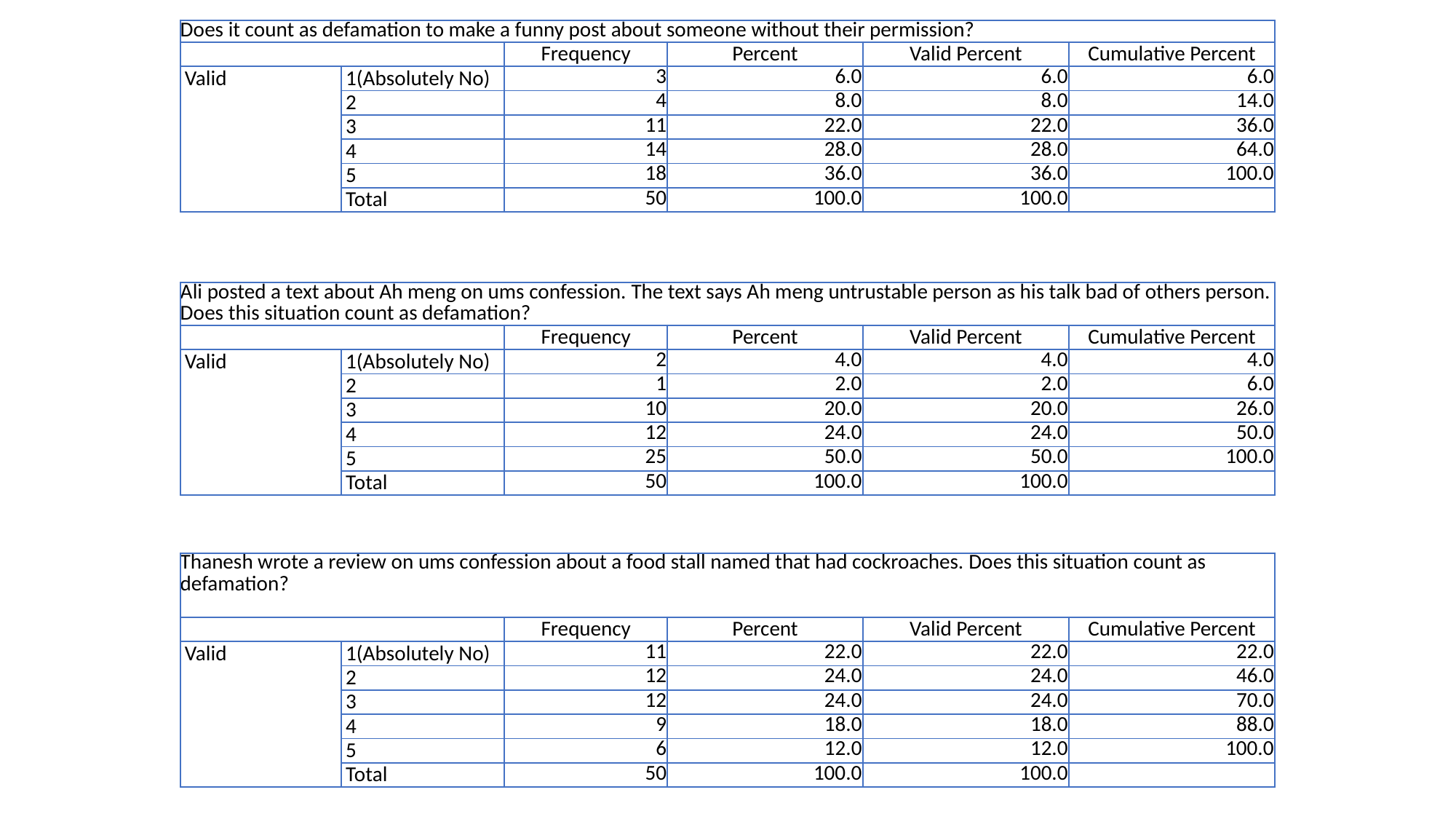

| Does it count as defamation to make a funny post about someone without their permission? |  |  |  |  |  |
| --- | --- | --- | --- | --- | --- |
|  |  | Frequency | Percent | Valid Percent | Cumulative Percent |
| Valid | 1(Absolutely No) | 3 | 6.0 | 6.0 | 6.0 |
|  | 2 | 4 | 8.0 | 8.0 | 14.0 |
|  | 3 | 11 | 22.0 | 22.0 | 36.0 |
|  | 4 | 14 | 28.0 | 28.0 | 64.0 |
|  | 5 | 18 | 36.0 | 36.0 | 100.0 |
|  | Total | 50 | 100.0 | 100.0 |  |
| Ali posted a text about Ah meng on ums confession. The text says Ah meng untrustable person as his talk bad of others person. Does this situation count as defamation? |  |  |  |  |  |
| --- | --- | --- | --- | --- | --- |
|  |  | Frequency | Percent | Valid Percent | Cumulative Percent |
| Valid | 1(Absolutely No) | 2 | 4.0 | 4.0 | 4.0 |
|  | 2 | 1 | 2.0 | 2.0 | 6.0 |
|  | 3 | 10 | 20.0 | 20.0 | 26.0 |
|  | 4 | 12 | 24.0 | 24.0 | 50.0 |
|  | 5 | 25 | 50.0 | 50.0 | 100.0 |
|  | Total | 50 | 100.0 | 100.0 |  |
| Thanesh wrote a review on ums confession about a food stall named that had cockroaches. Does this situation count as defamation? |  |  |  |  |  |
| --- | --- | --- | --- | --- | --- |
|  |  | Frequency | Percent | Valid Percent | Cumulative Percent |
| Valid | 1(Absolutely No) | 11 | 22.0 | 22.0 | 22.0 |
|  | 2 | 12 | 24.0 | 24.0 | 46.0 |
|  | 3 | 12 | 24.0 | 24.0 | 70.0 |
|  | 4 | 9 | 18.0 | 18.0 | 88.0 |
|  | 5 | 6 | 12.0 | 12.0 | 100.0 |
|  | Total | 50 | 100.0 | 100.0 |  |